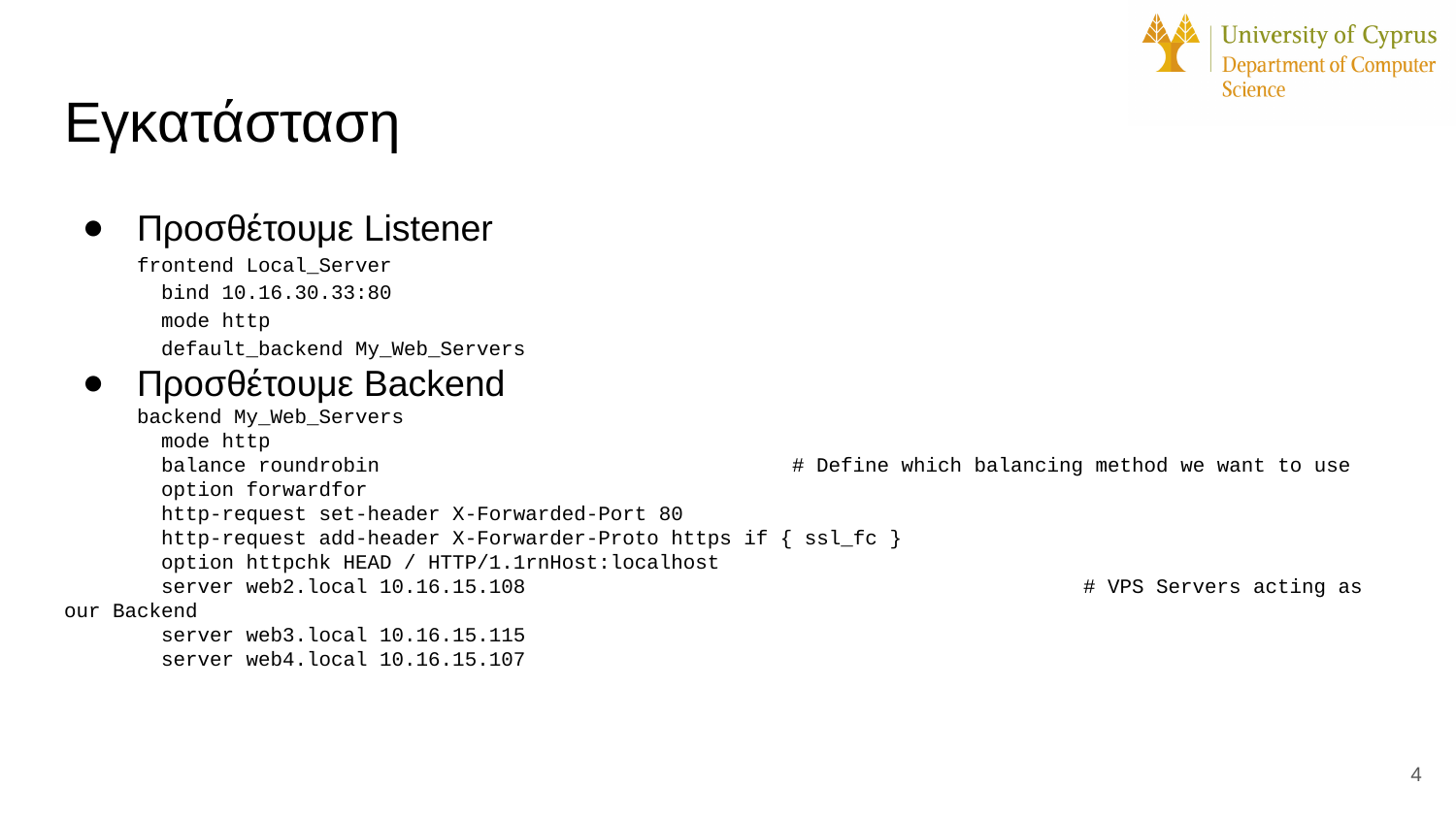

# Εγκατάσταση
Προσθέτουμε Listener
frontend Local_Server
  bind 10.16.30.33:80
  mode http
  default_backend My_Web_Servers
Προσθέτουμε Backend
backend My_Web_Servers
        mode http
        balance roundrobin			# Define which balancing method we want to use
        option forwardfor
        http-request set-header X-Forwarded-Port 80
        http-request add-header X-Forwarder-Proto https if { ssl_fc }
        option httpchk HEAD / HTTP/1.1rnHost:localhost
        server web2.local 10.16.15.108				# VPS Servers acting as our Backend
        server web3.local 10.16.15.115
        server web4.local 10.16.15.107

4